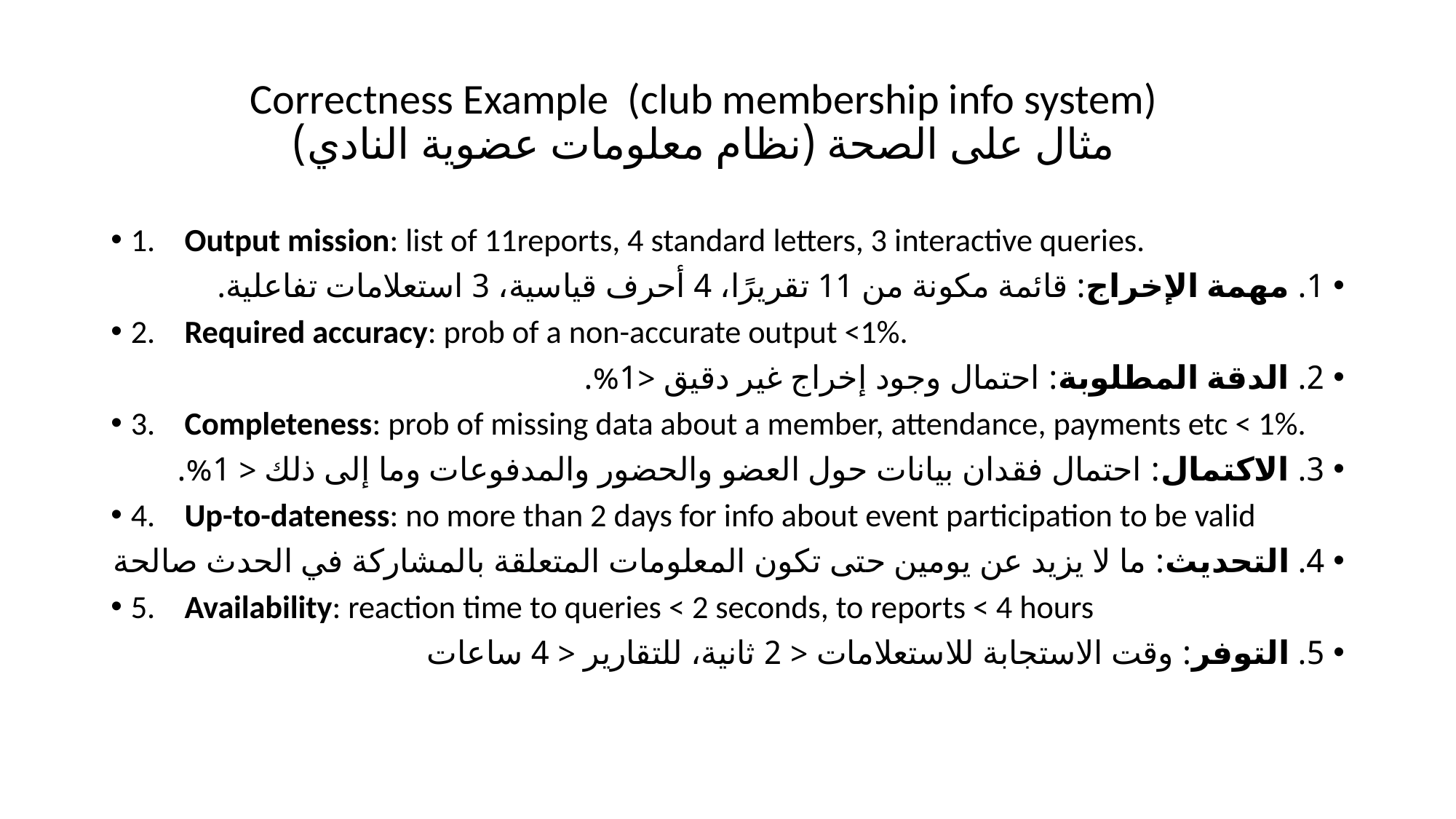

# Correctness Example  (club membership info system) مثال على الصحة (نظام معلومات عضوية النادي)
1.    Output mission: list of 11reports, 4 standard letters, 3 interactive queries.
1. مهمة الإخراج: قائمة مكونة من 11 تقريرًا، 4 أحرف قياسية، 3 استعلامات تفاعلية.
2.    Required accuracy: prob of a non-accurate output <1%.
2. الدقة المطلوبة: احتمال وجود إخراج غير دقيق <1%.
3.    Completeness: prob of missing data about a member, attendance, payments etc < 1%.
3. الاكتمال: احتمال فقدان بيانات حول العضو والحضور والمدفوعات وما إلى ذلك < 1%.
4.    Up-to-dateness: no more than 2 days for info about event participation to be valid
4. التحديث: ما لا يزيد عن يومين حتى تكون المعلومات المتعلقة بالمشاركة في الحدث صالحة
5.    Availability: reaction time to queries < 2 seconds, to reports < 4 hours
5. التوفر: وقت الاستجابة للاستعلامات < 2 ثانية، للتقارير < 4 ساعات